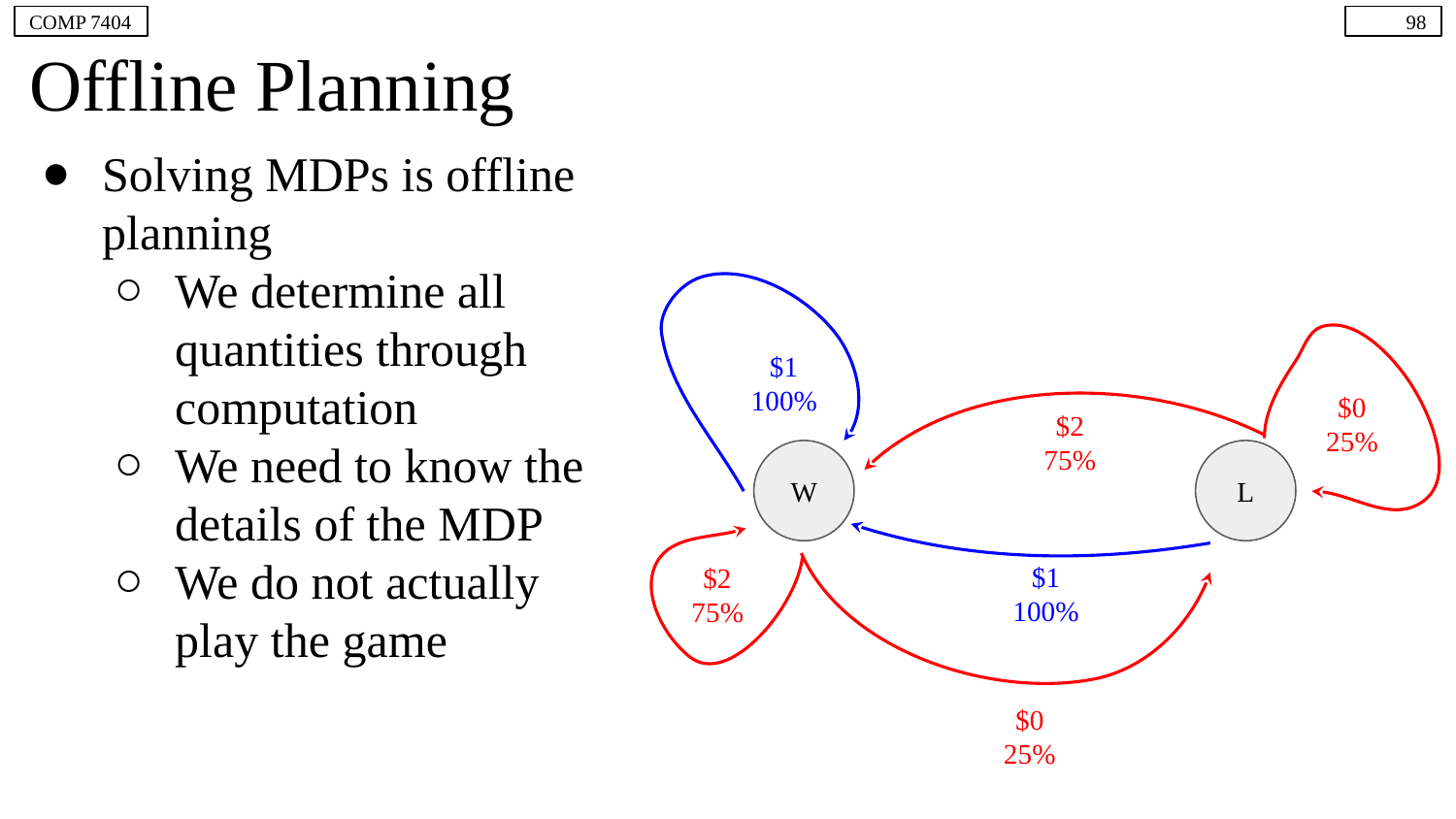

COMP 7404
98
# Offline Planning
Solving MDPs is offline planning
We determine all quantities through computation
We need to know the details of the MDP
We do not actually play the game

$1
100%

$0
25%

$2
75%
W
L

$2
75%

$1
100%

$0
25%